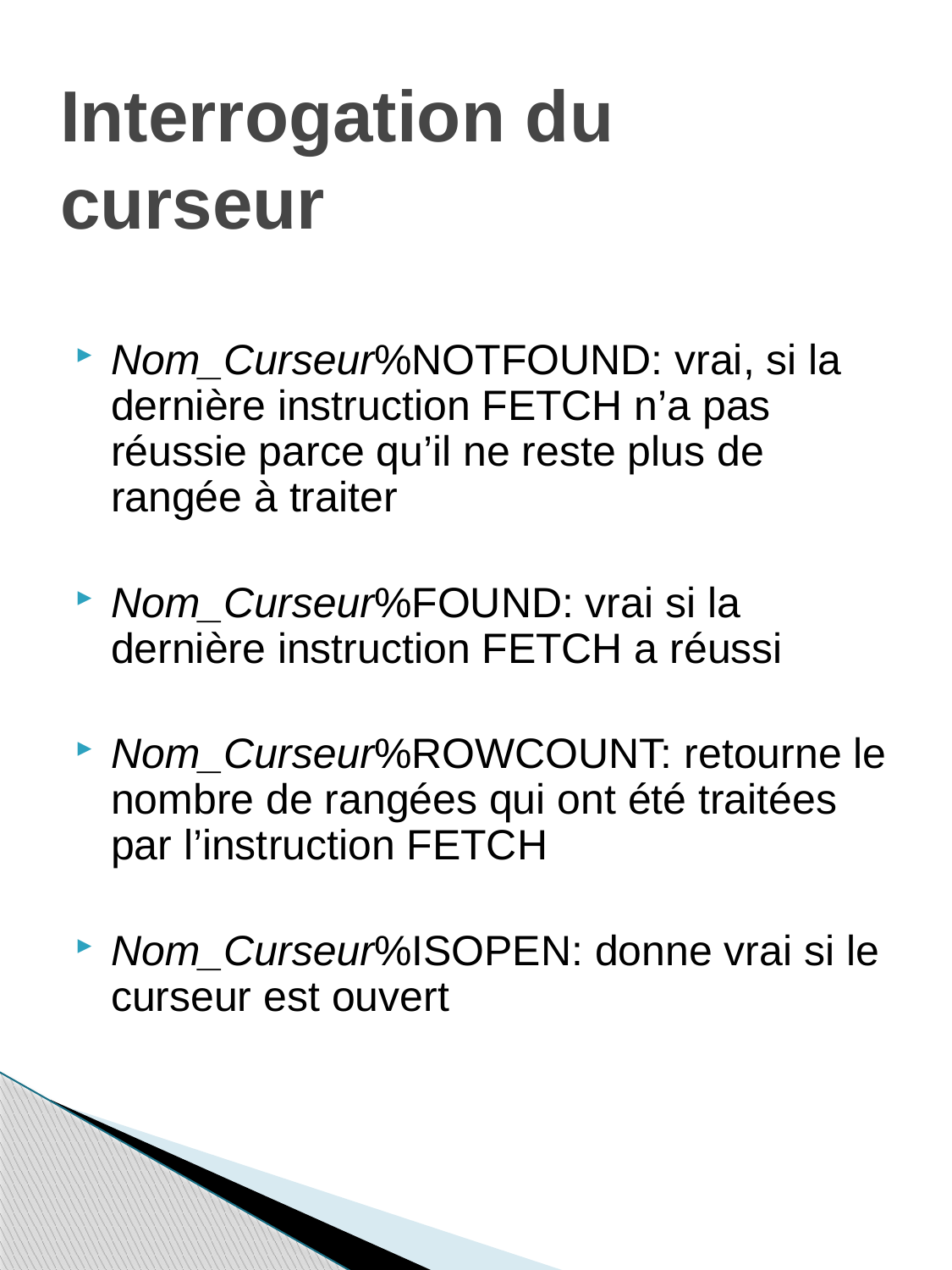

# Interrogation du curseur

Nom_Curseur%NOTFOUND: vrai, si la dernière instruction FETCH n’a pas réussie parce qu’il ne reste plus de rangée à traiter

Nom_Curseur%FOUND: vrai si la dernière instruction FETCH a réussi

Nom_Curseur%ROWCOUNT: retourne le nombre de rangées qui ont été traitées par l’instruction FETCH

Nom_Curseur%ISOPEN: donne vrai si le curseur est ouvert